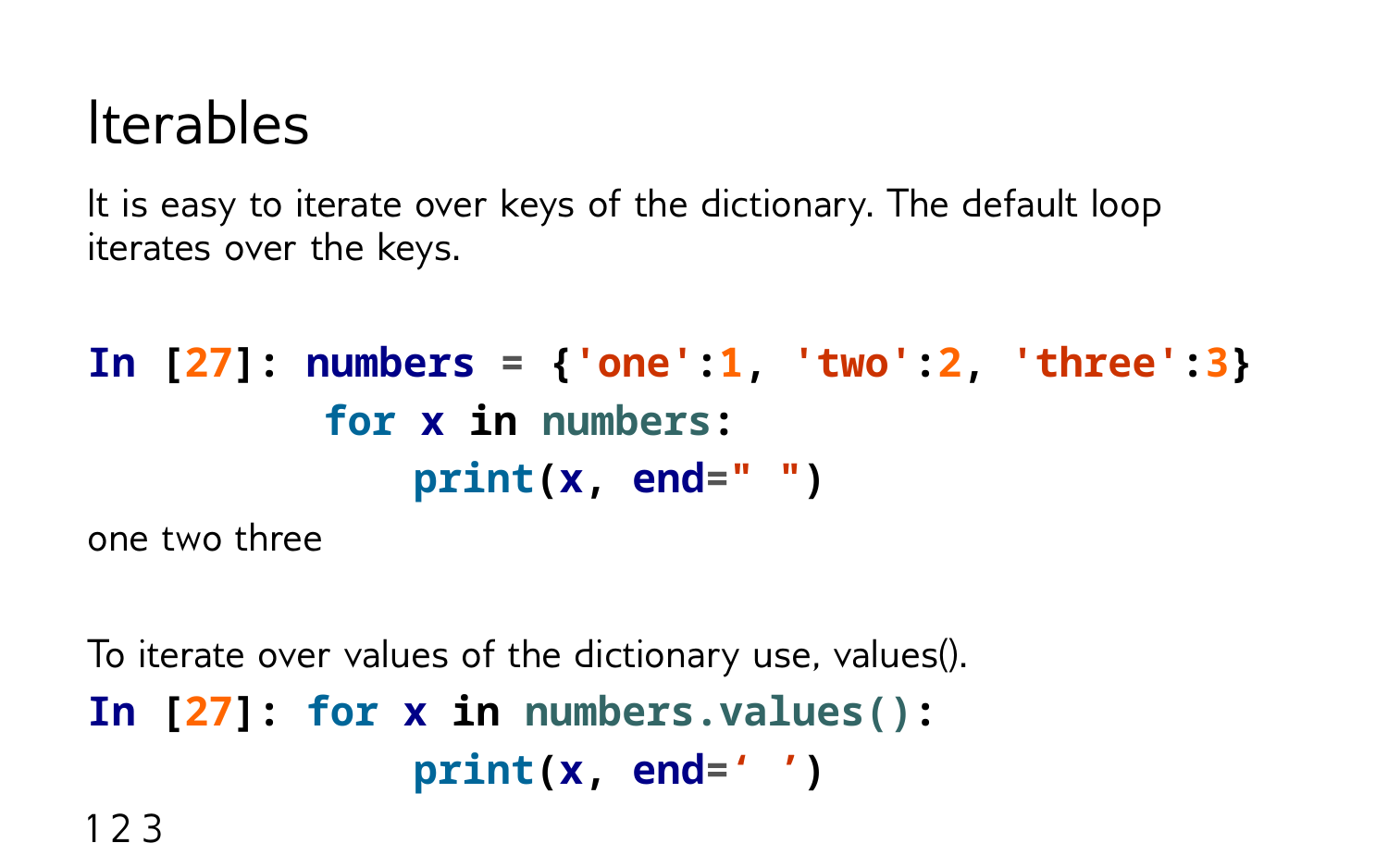

# Iterables
It is easy to iterate over keys of the dictionary. The default loop iterates over the keys.

In [27]: numbers = {'one':1, 'two':2, 'three':3}
	    for x in numbers:
		  print(x, end=" ")
one two three

To iterate over values of the dictionary use, values().
In [27]: for x in numbers.values():
		  print(x, end=‘ ’)
1 2 3